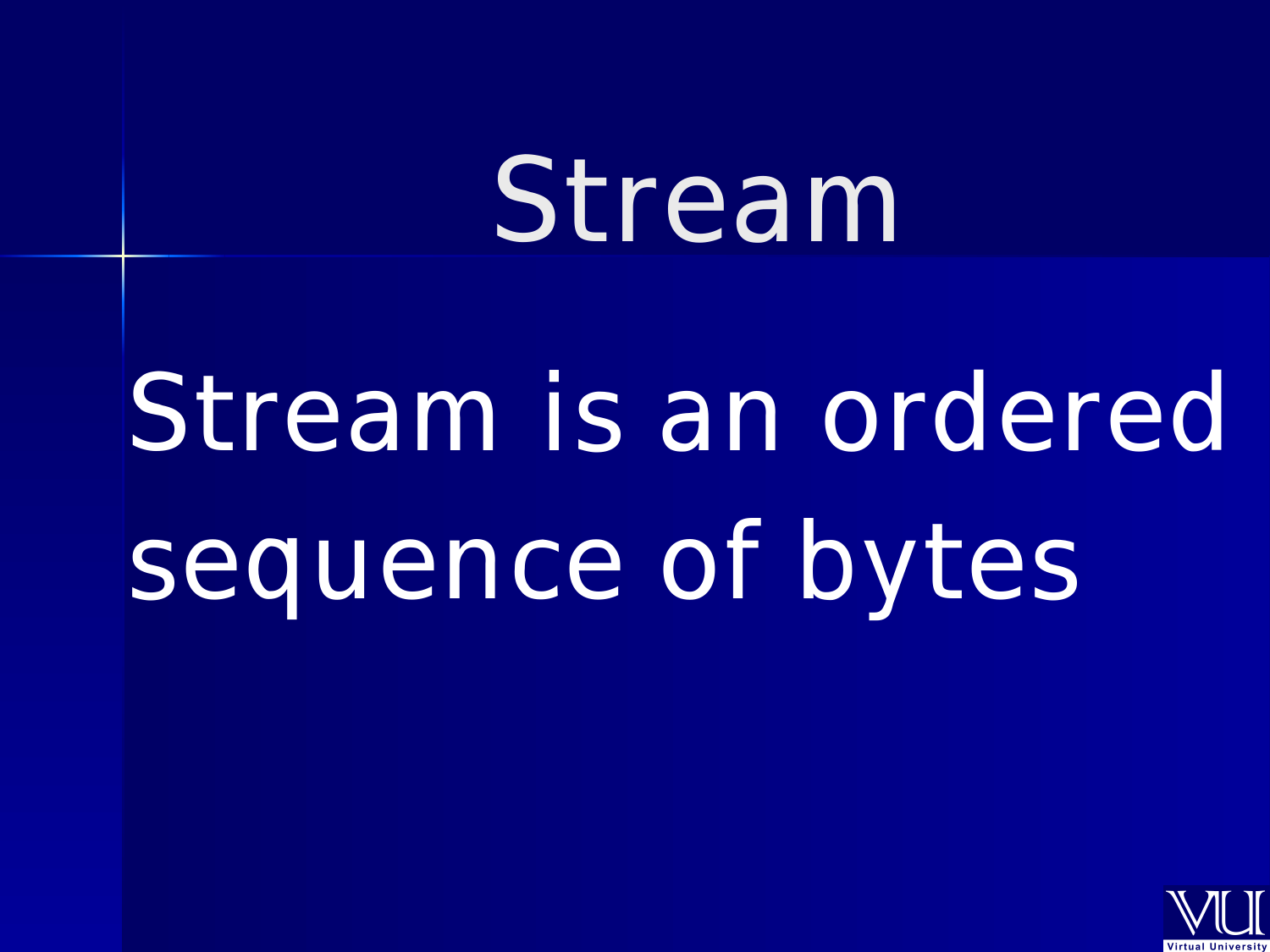

# Stream
Stream is an ordered
sequence of bytes